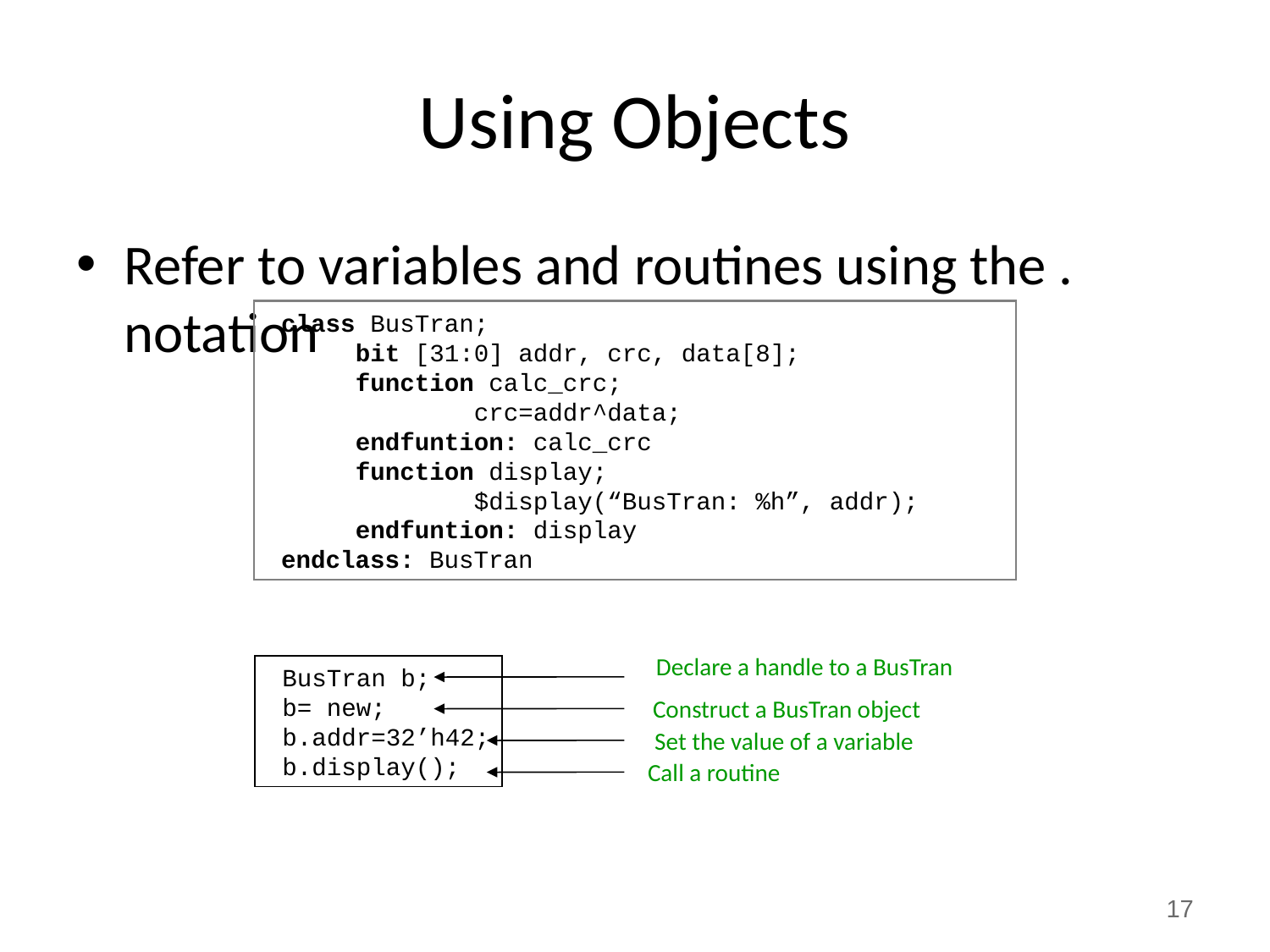

# Using Objects
Refer to variables and routines using the . notation
 class BusTran;
      bit [31:0] addr, crc, data[8];
      function calc_crc;
              crc=addr^data;
      endfuntion: calc_crc
      function display;
              $display(“BusTran: %h”, addr);
      endfuntion: display
 endclass: BusTran
Declare a handle to a BusTran
 BusTran b;
 b= new;
 b.addr=32’h42;
 b.display();

Construct a BusTran object

Set the value of a variable

Call a routine

17